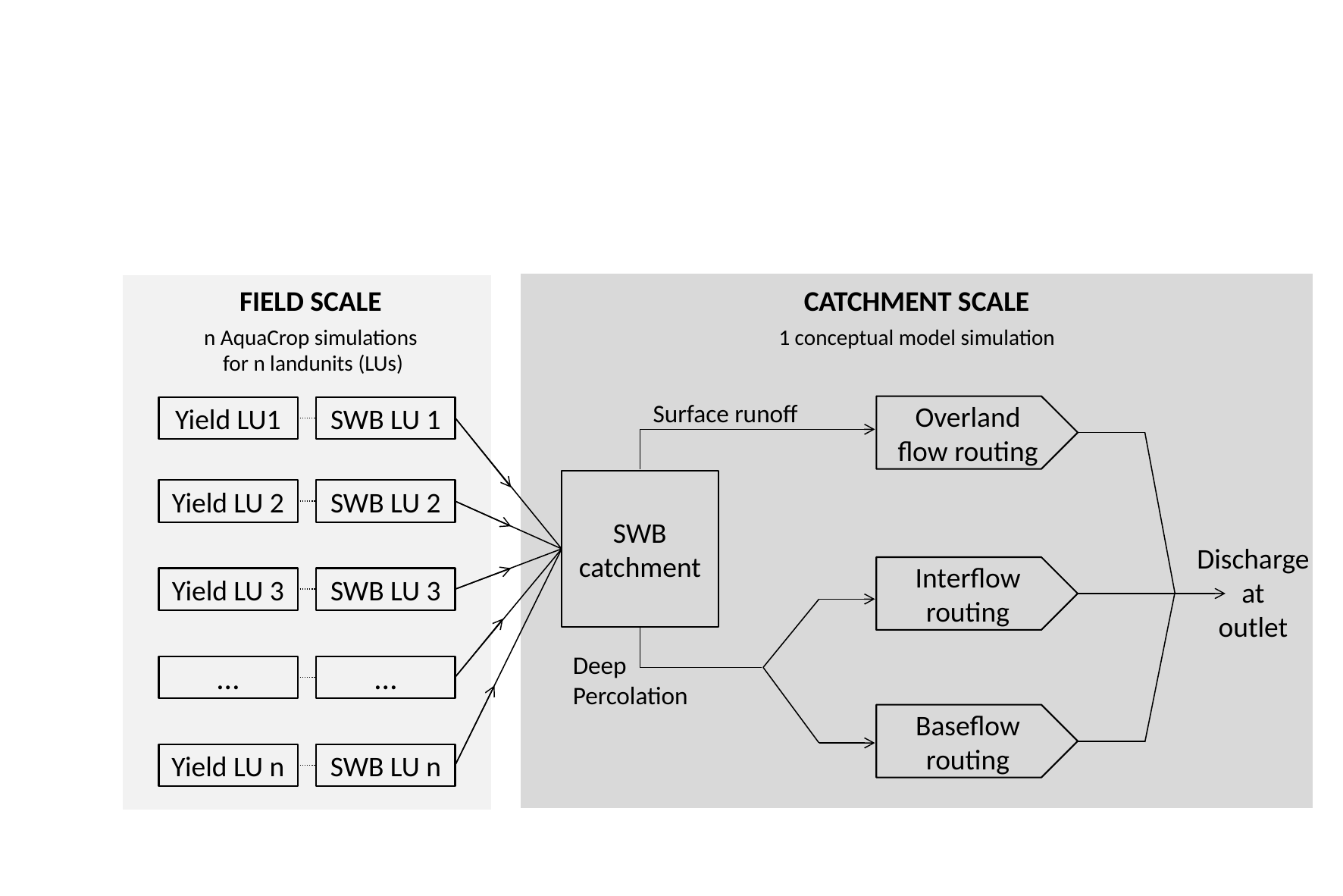

FIELD SCALE
CATCHMENT SCALE
n AquaCrop simulations
 for n landunits (LUs)
1 conceptual model simulation
Surface runoff
Overland flow routing
Yield LU1
SWB LU 1
SWB
catchment
Yield LU 2
SWB LU 2
Discharge
 at
outlet
Interflow routing
Yield LU 3
SWB LU 3
Deep Percolation
…
…
Baseflow routing
Yield LU n
SWB LU n